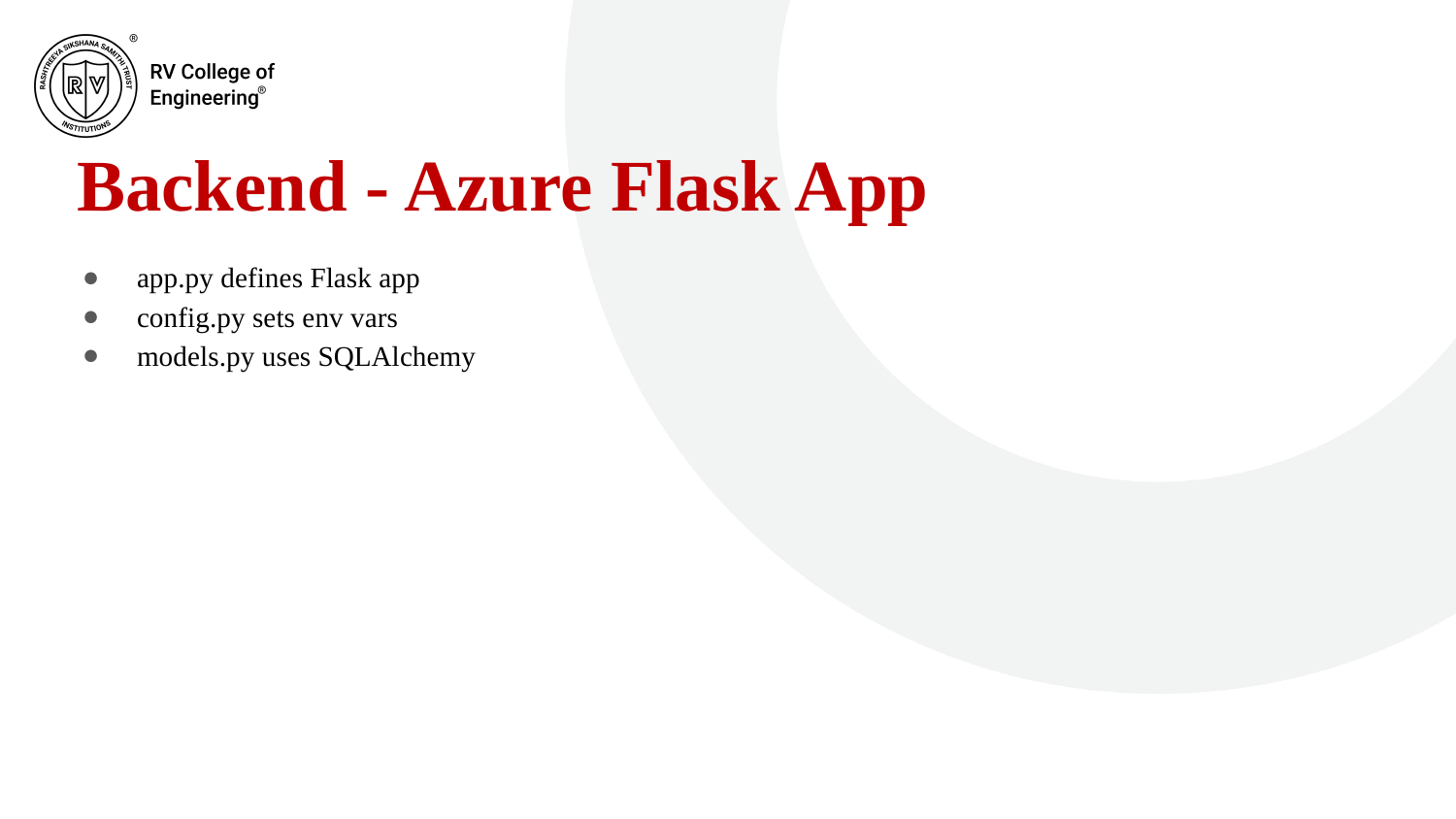

# Backend - Azure Flask App
app.py defines Flask app
config.py sets env vars
models.py uses SQLAlchemy